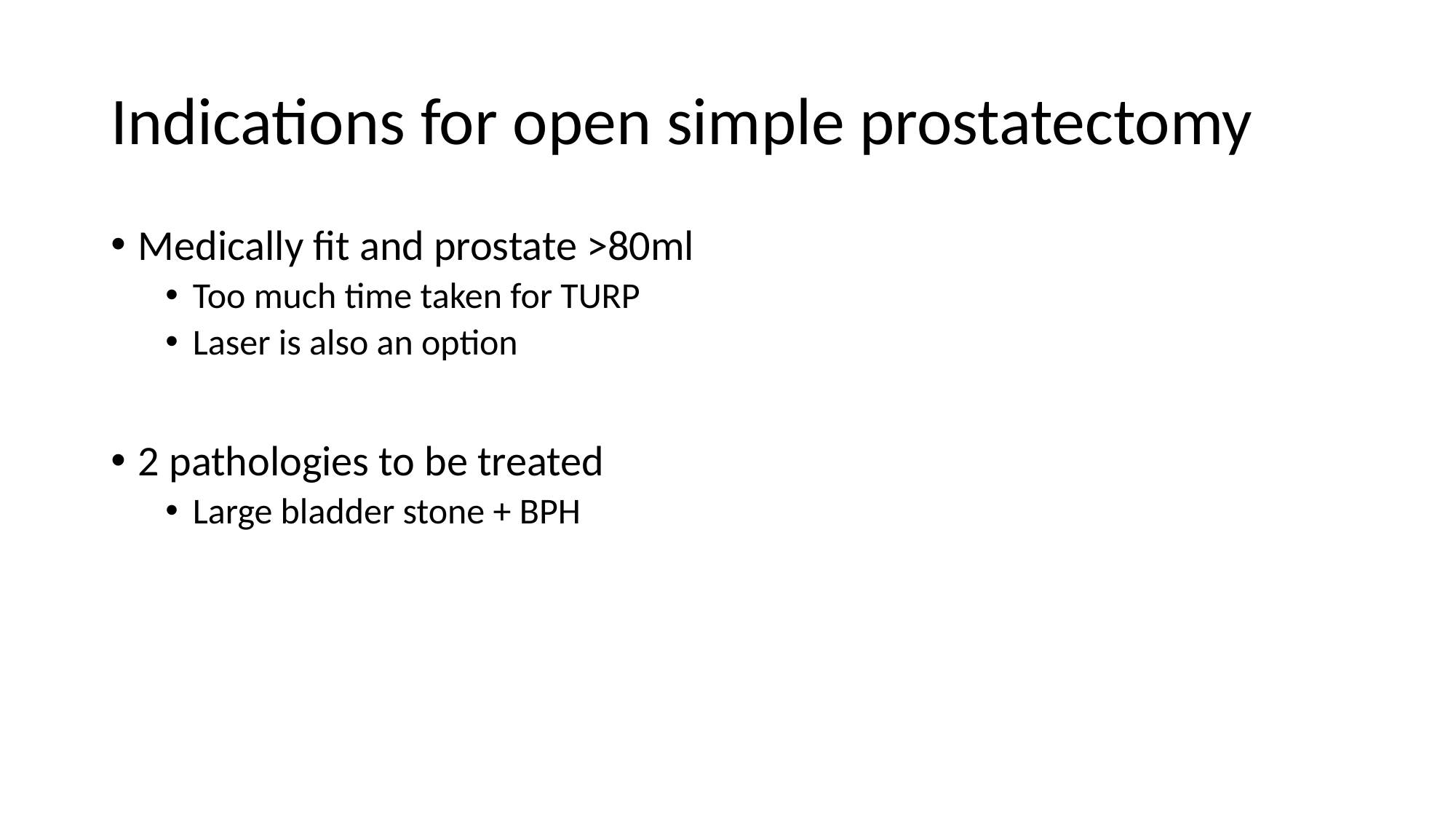

# Indications for open simple prostatectomy
Medically fit and prostate >80ml
Too much time taken for TURP
Laser is also an option

2 pathologies to be treated
Large bladder stone + BPH